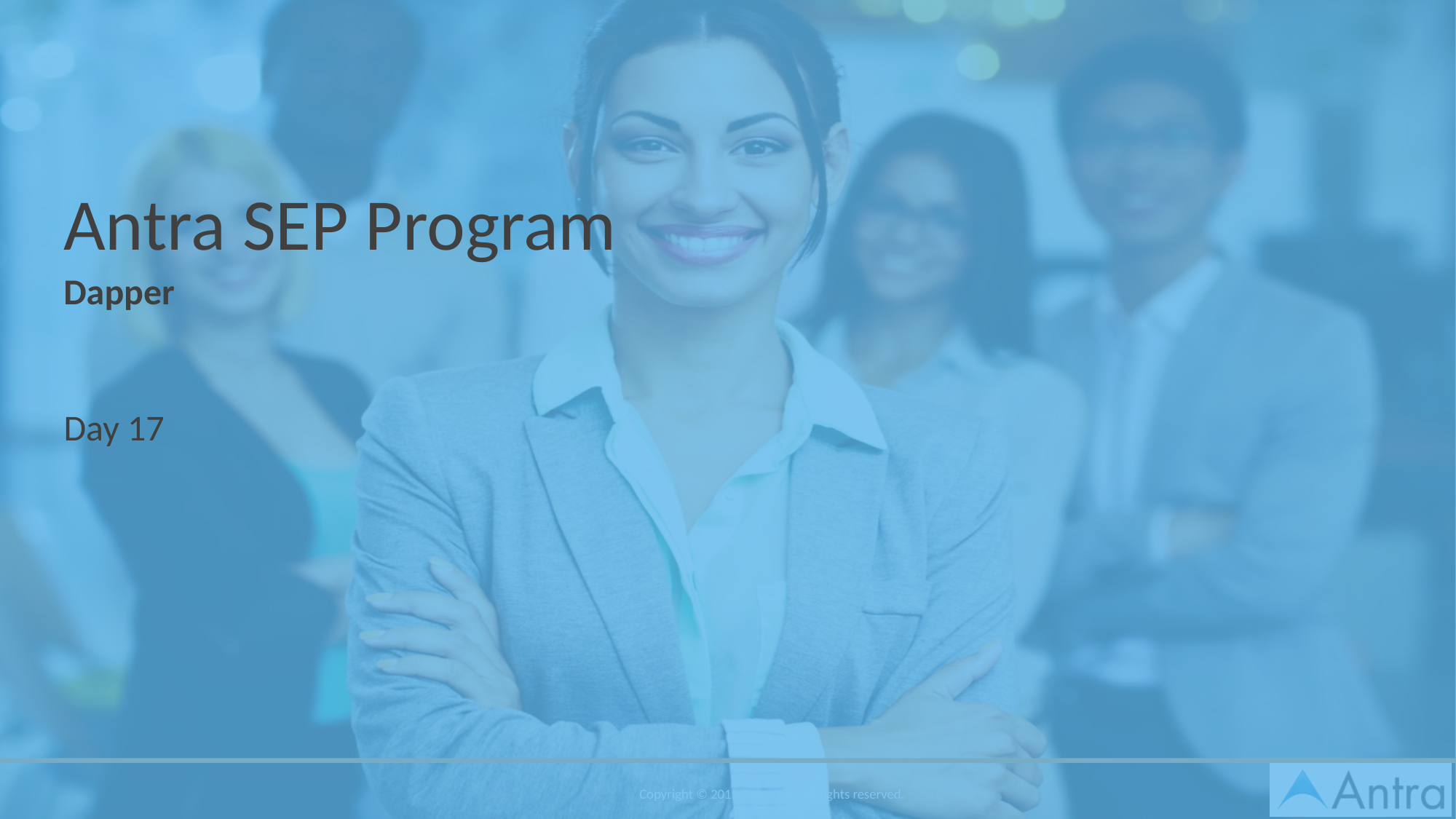

# Antra SEP Program
Dapper
Day 17